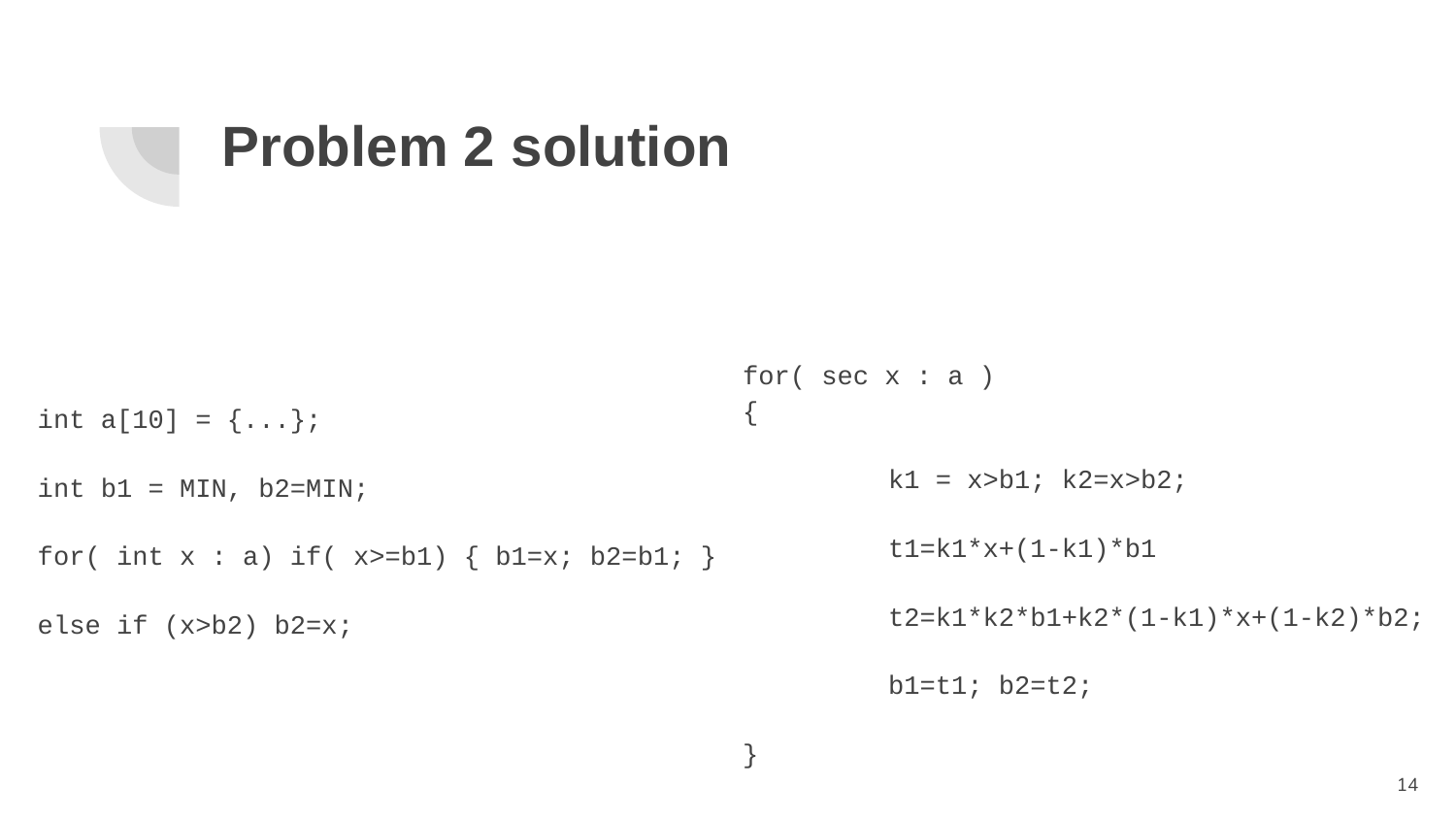

# Problem 2 solution
for( sec x : a )
{
	k1 = x>b1; k2=x>b2;
	t1=k1*x+(1-k1)*b1
	t2=k1*k2*b1+k2*(1-k1)*x+(1-k2)*b2;
	b1=t1; b2=t2;
}
int a[10] = {...};
int b1 = MIN, b2=MIN;
for( int x : a) if( x>=b1) { b1=x; b2=b1; }
else if (x>b2) b2=x;
14